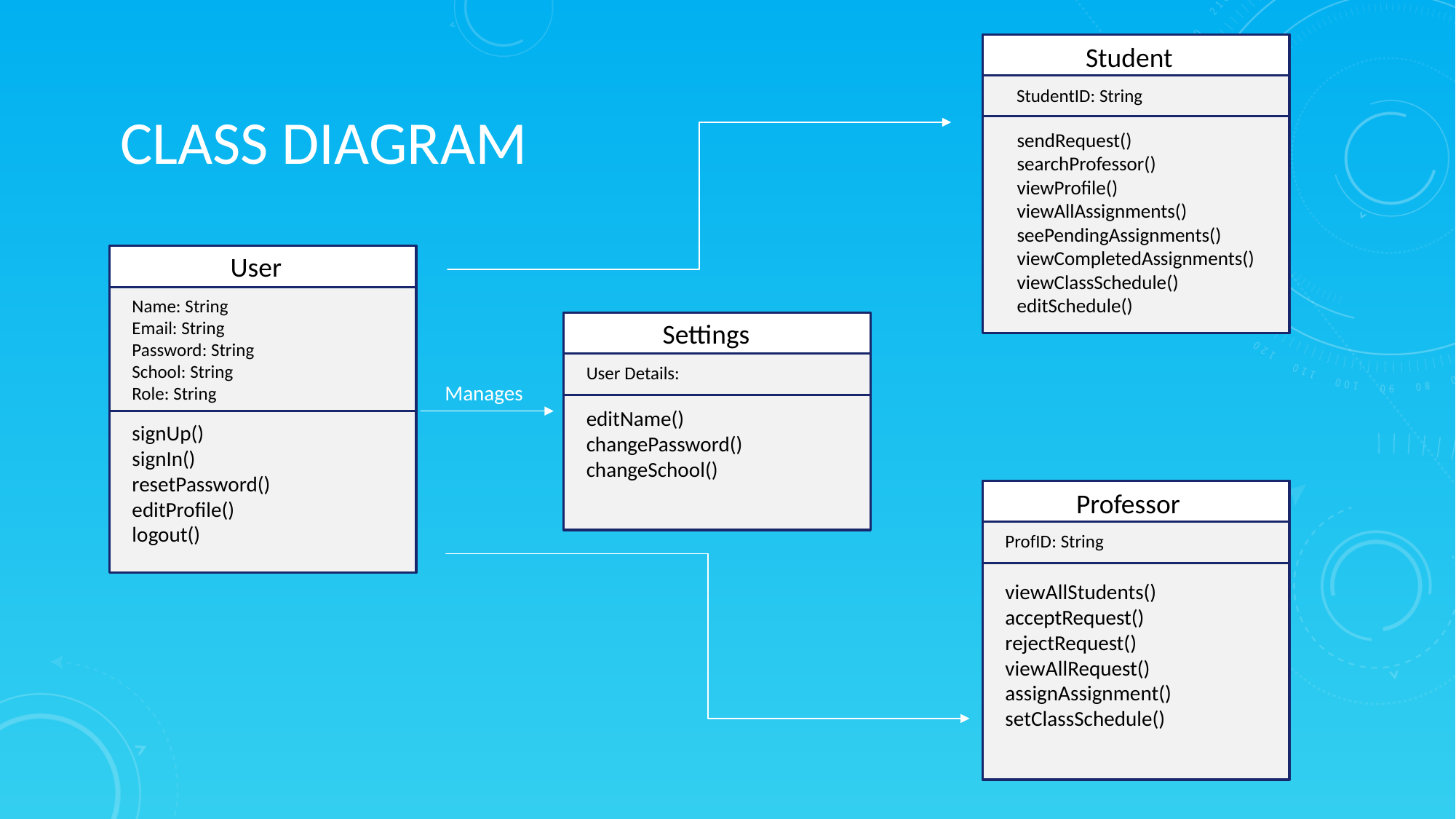

Student

StudentID: String
CLASS DIAGRAM
sendRequest()
searchProfessor()
viewProfile()
viewAllAssignments()
seePendingAssignments()
viewCompletedAssignments()
viewClassSchedule()
editSchedule()

User

Name: String
Email: String
Password: String
School: String
Role: String
Settings

User Details:
Manages
editName()
changePassword()
changeSchool()
signUp()
signIn()
resetPassword()
editProfile()
logout()

Professor

ProfID: String
viewAllStudents()
acceptRequest()
rejectRequest()
viewAllRequest()
assignAssignment()
setClassSchedule()